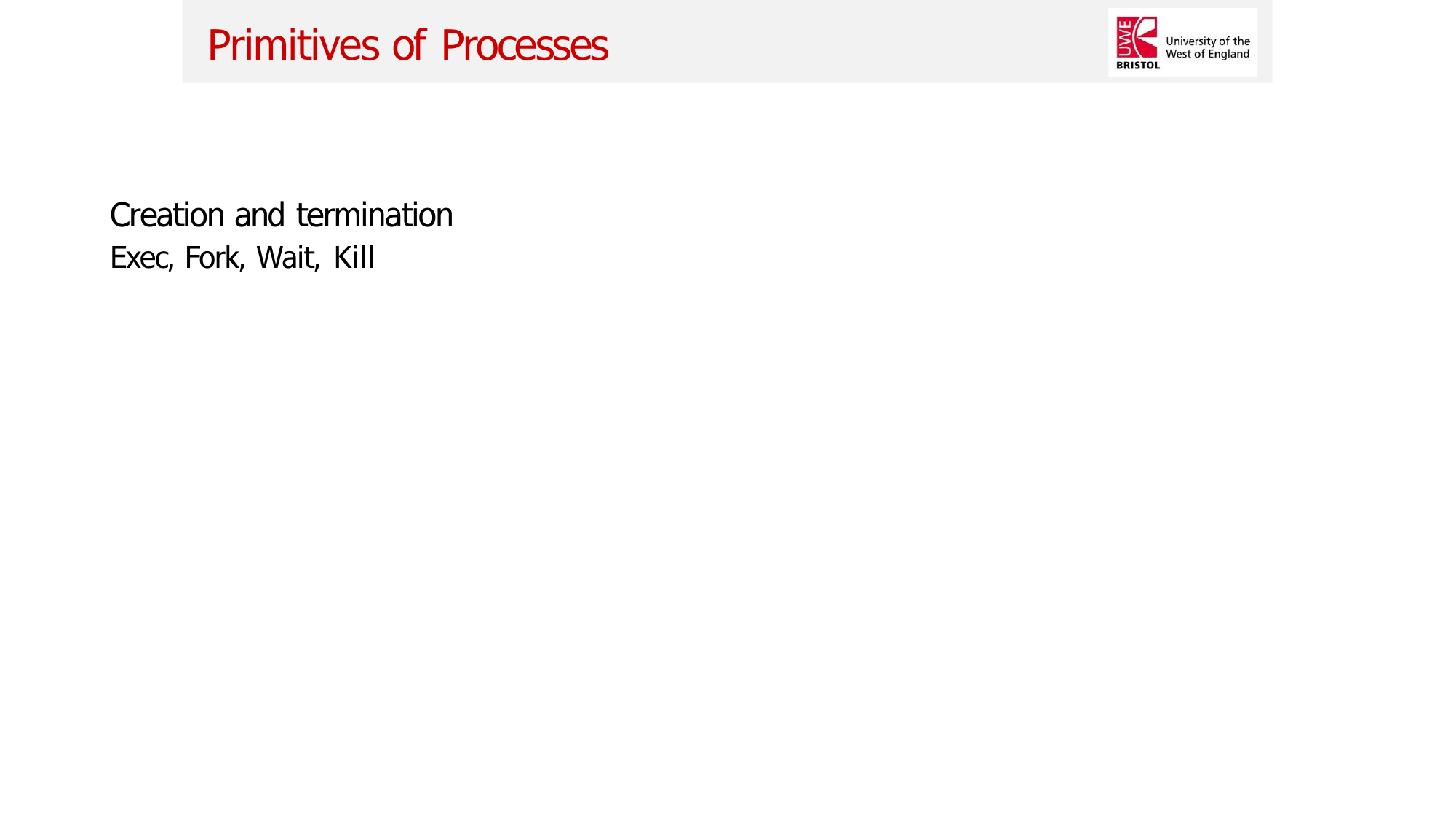

Primitives of Processes
Creation and termination
Exec, Fork, Wait, Kill